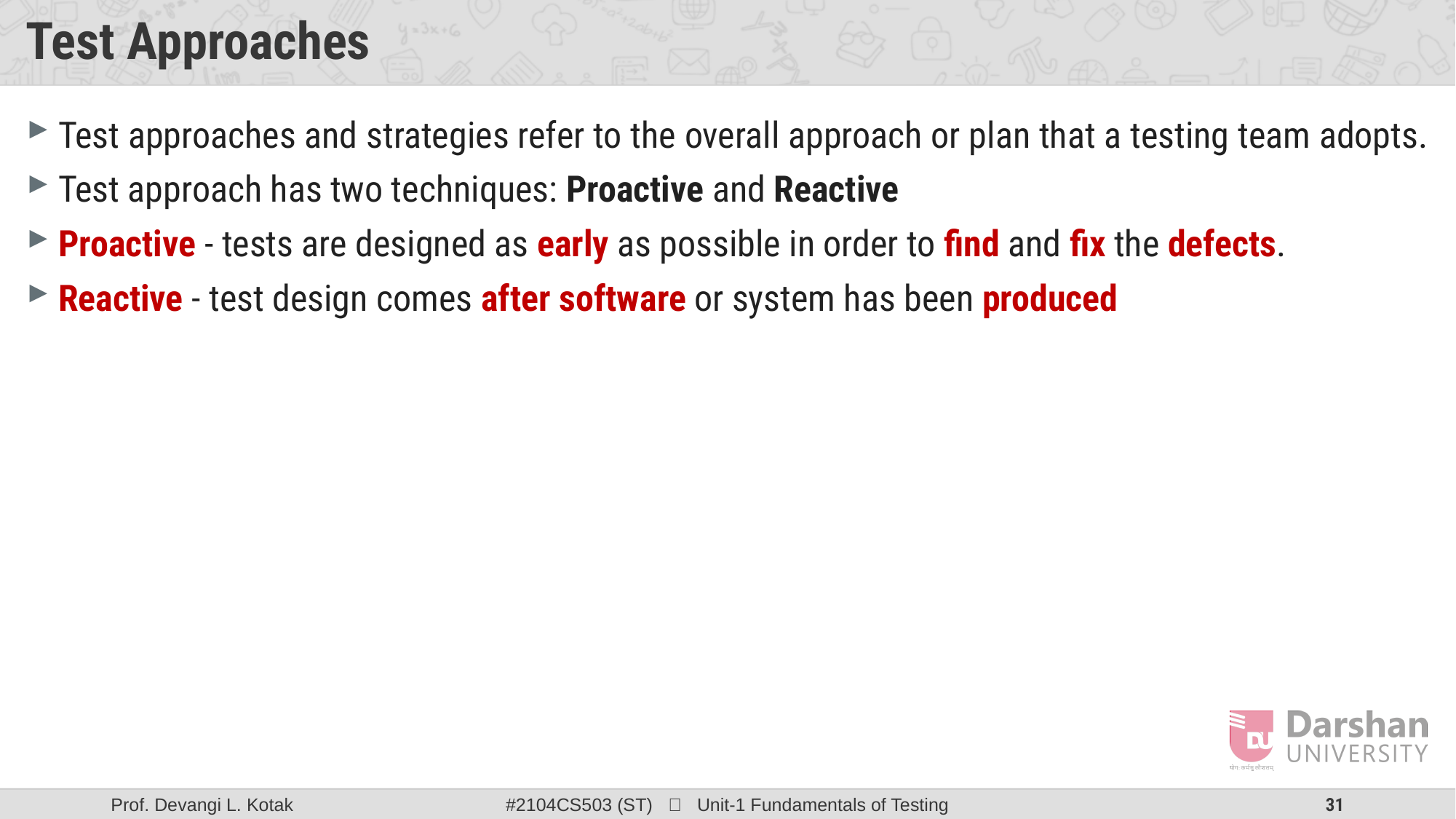

# Test Approaches
Test approaches and strategies refer to the overall approach or plan that a testing team adopts.
Test approach has two techniques: Proactive and Reactive
Proactive - tests are designed as early as possible in order to find and fix the defects.
Reactive - test design comes after software or system has been produced